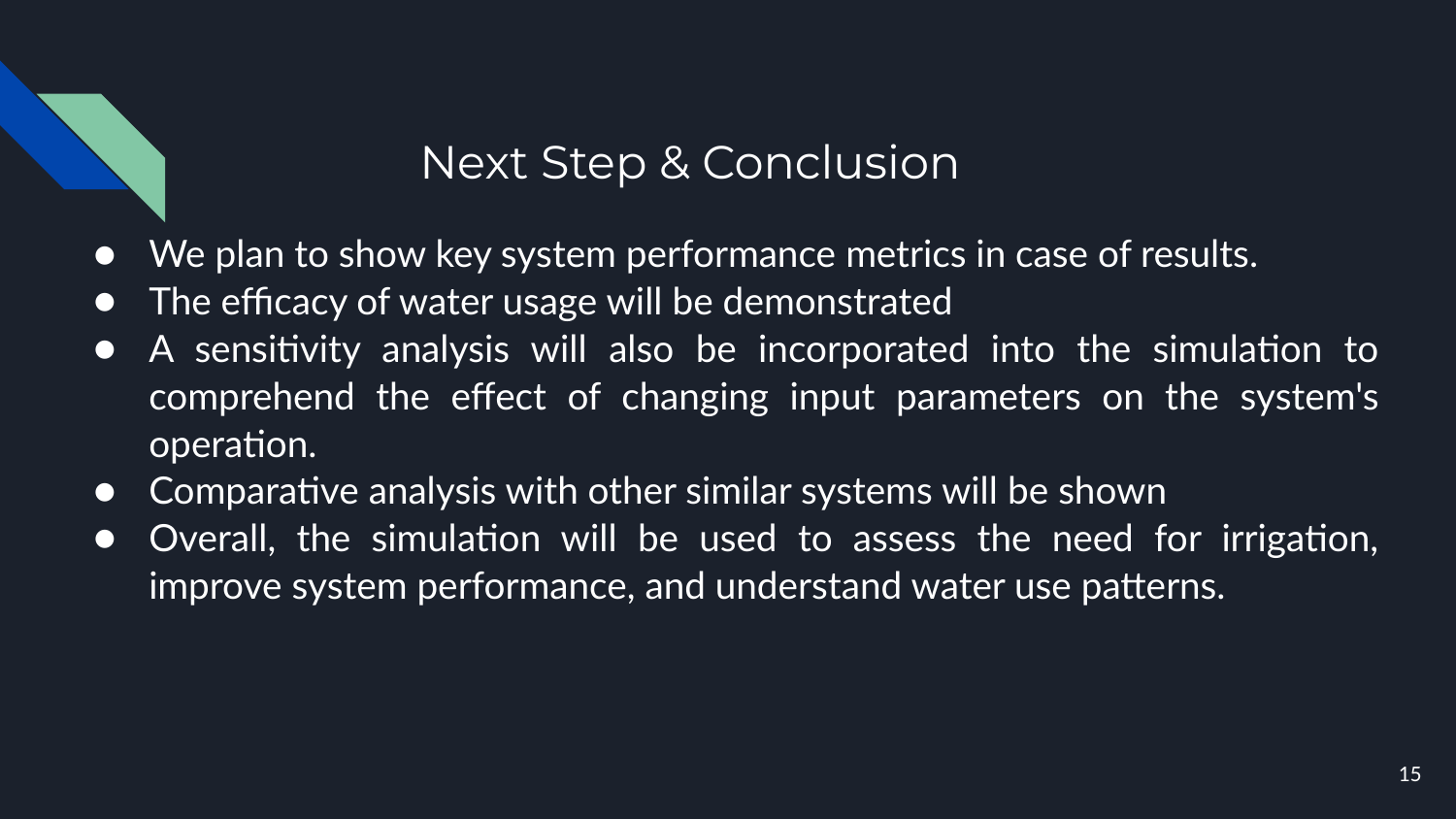

# Next Step & Conclusion
We plan to show key system performance metrics in case of results.
The efficacy of water usage will be demonstrated
A sensitivity analysis will also be incorporated into the simulation to comprehend the effect of changing input parameters on the system's operation.
Comparative analysis with other similar systems will be shown
Overall, the simulation will be used to assess the need for irrigation, improve system performance, and understand water use patterns.
15